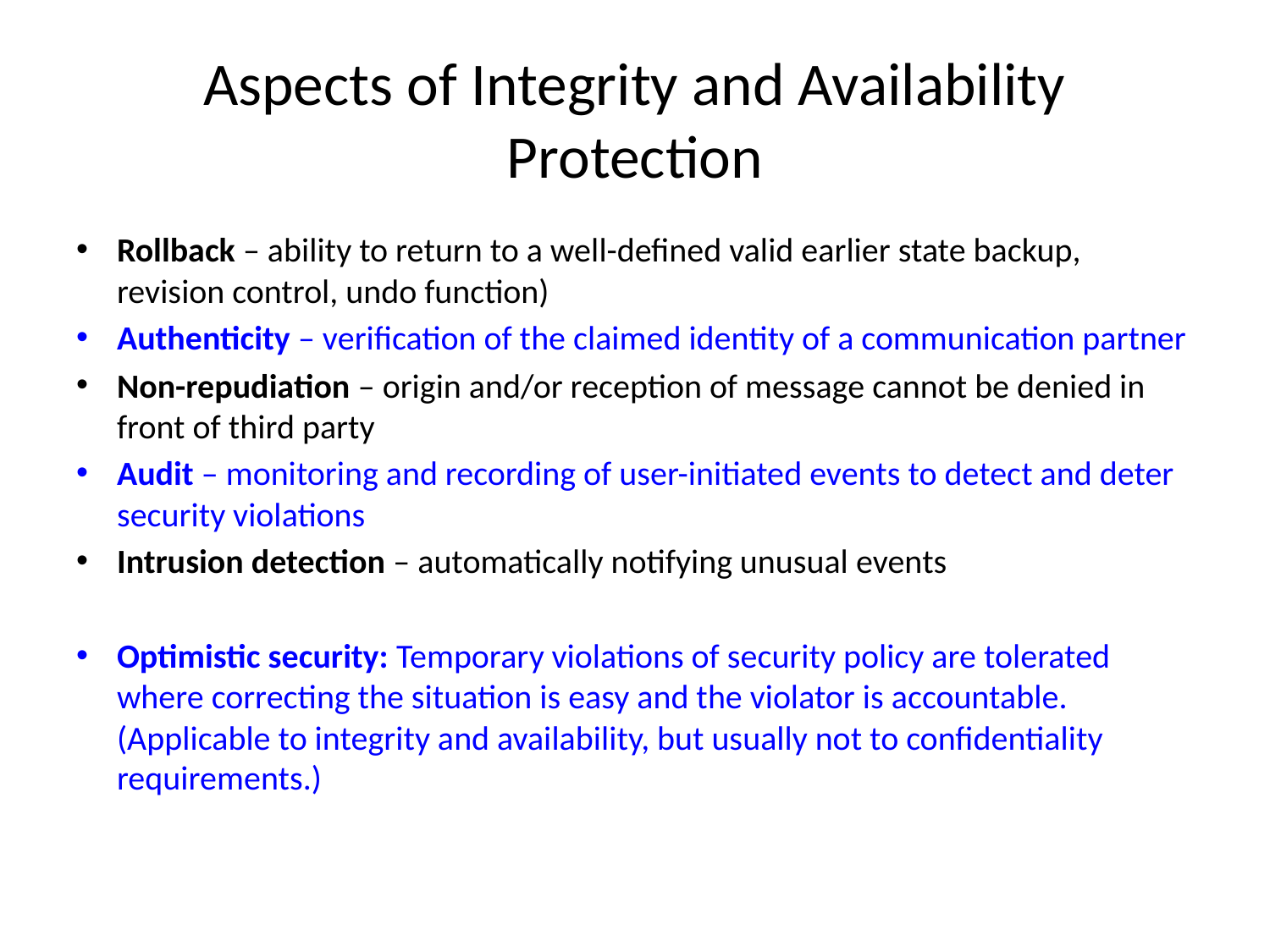

# Aspects of Integrity and Availability Protection
Rollback – ability to return to a well-defined valid earlier state backup, revision control, undo function)
Authenticity – verification of the claimed identity of a communication partner
Non-repudiation – origin and/or reception of message cannot be denied in front of third party
Audit – monitoring and recording of user-initiated events to detect and deter security violations
Intrusion detection – automatically notifying unusual events

Optimistic security: Temporary violations of security policy are tolerated where correcting the situation is easy and the violator is accountable. (Applicable to integrity and availability, but usually not to confidentiality requirements.)